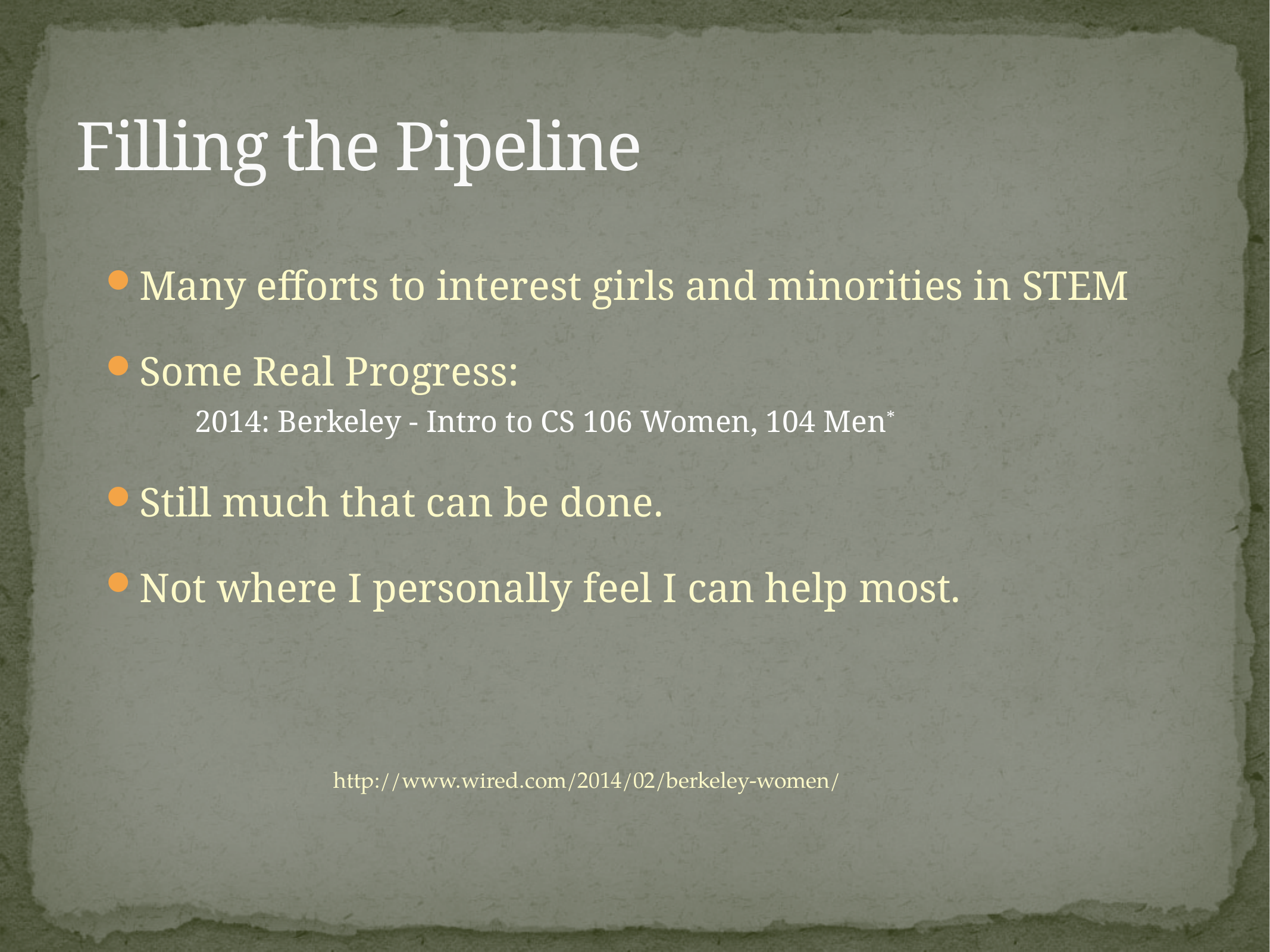

# Filling the Pipeline
Many efforts to interest girls and minorities in STEM
Some Real Progress:
2014: Berkeley - Intro to CS 106 Women, 104 Men*
Still much that can be done.
Not where I personally feel I can help most.

http://www.wired.com/2014/02/berkeley-women/